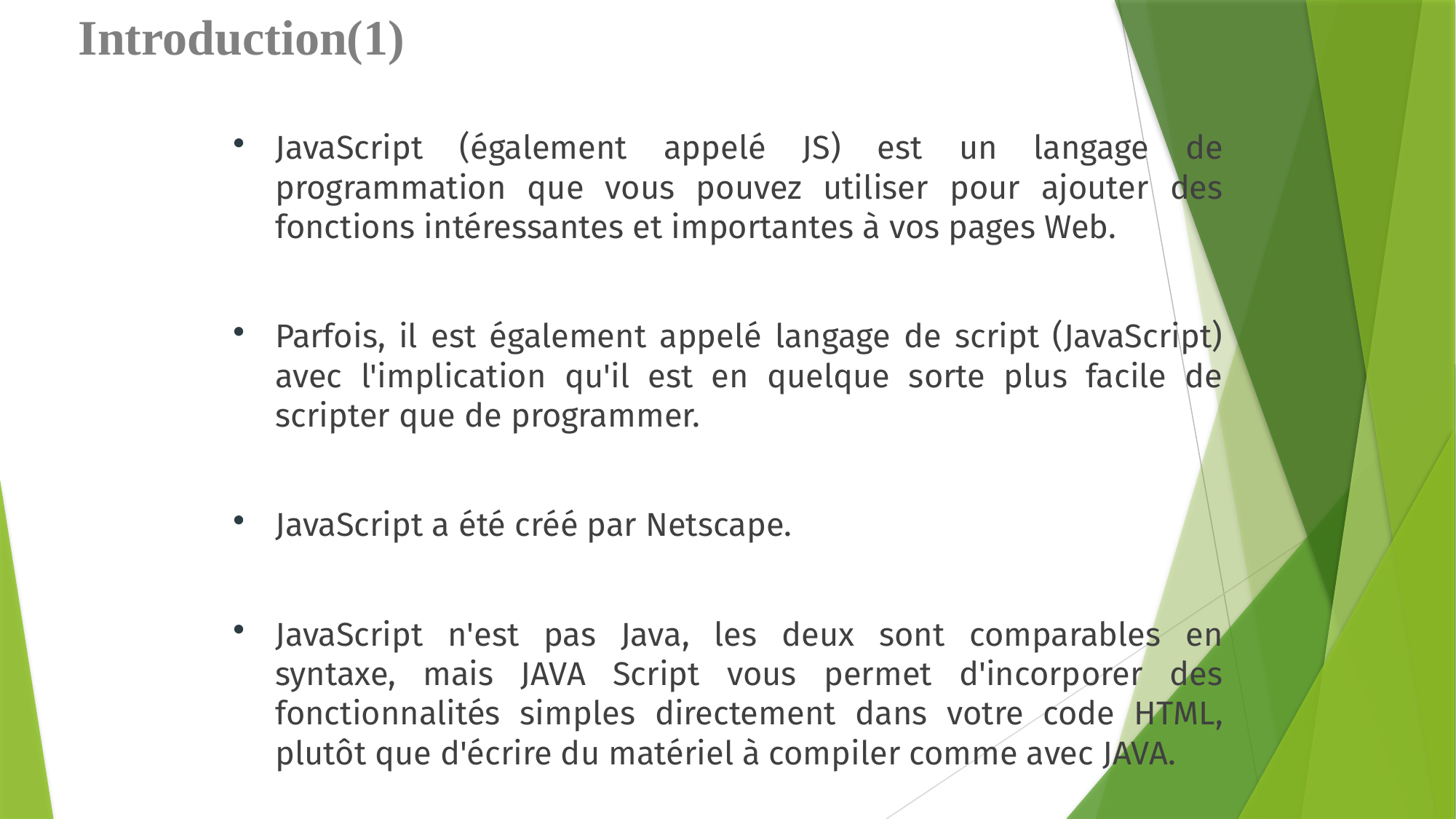

# Introduction(1)
JavaScript (également appelé JS) est un langage de programmation que vous pouvez utiliser pour ajouter des fonctions intéressantes et importantes à vos pages Web.

Parfois, il est également appelé langage de script (JavaScript) avec l'implication qu'il est en quelque sorte plus facile de scripter que de programmer.

JavaScript a été créé par Netscape.

JavaScript n'est pas Java, les deux sont comparables en syntaxe, mais JAVA Script vous permet d'incorporer des fonctionnalités simples directement dans votre code HTML, plutôt que d'écrire du matériel à compiler comme avec JAVA.